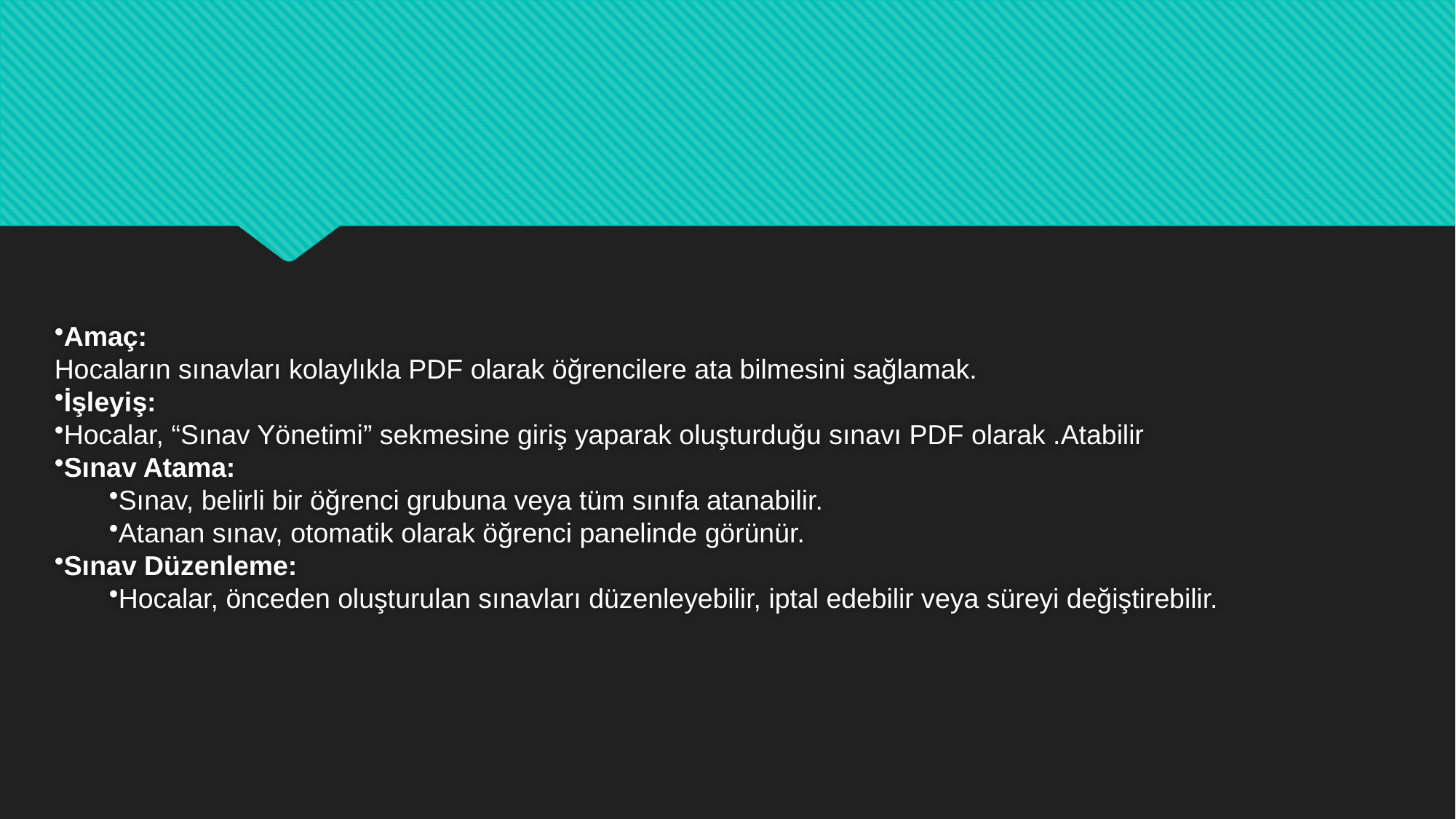

#
Amaç:
Hocaların sınavları kolaylıkla PDF olarak öğrencilere ata bilmesini sağlamak.
İşleyiş:
Hocalar, “Sınav Yönetimi” sekmesine giriş yaparak oluşturduğu sınavı PDF olarak .Atabilir
Sınav Atama:
Sınav, belirli bir öğrenci grubuna veya tüm sınıfa atanabilir.
Atanan sınav, otomatik olarak öğrenci panelinde görünür.
Sınav Düzenleme:
Hocalar, önceden oluşturulan sınavları düzenleyebilir, iptal edebilir veya süreyi değiştirebilir.